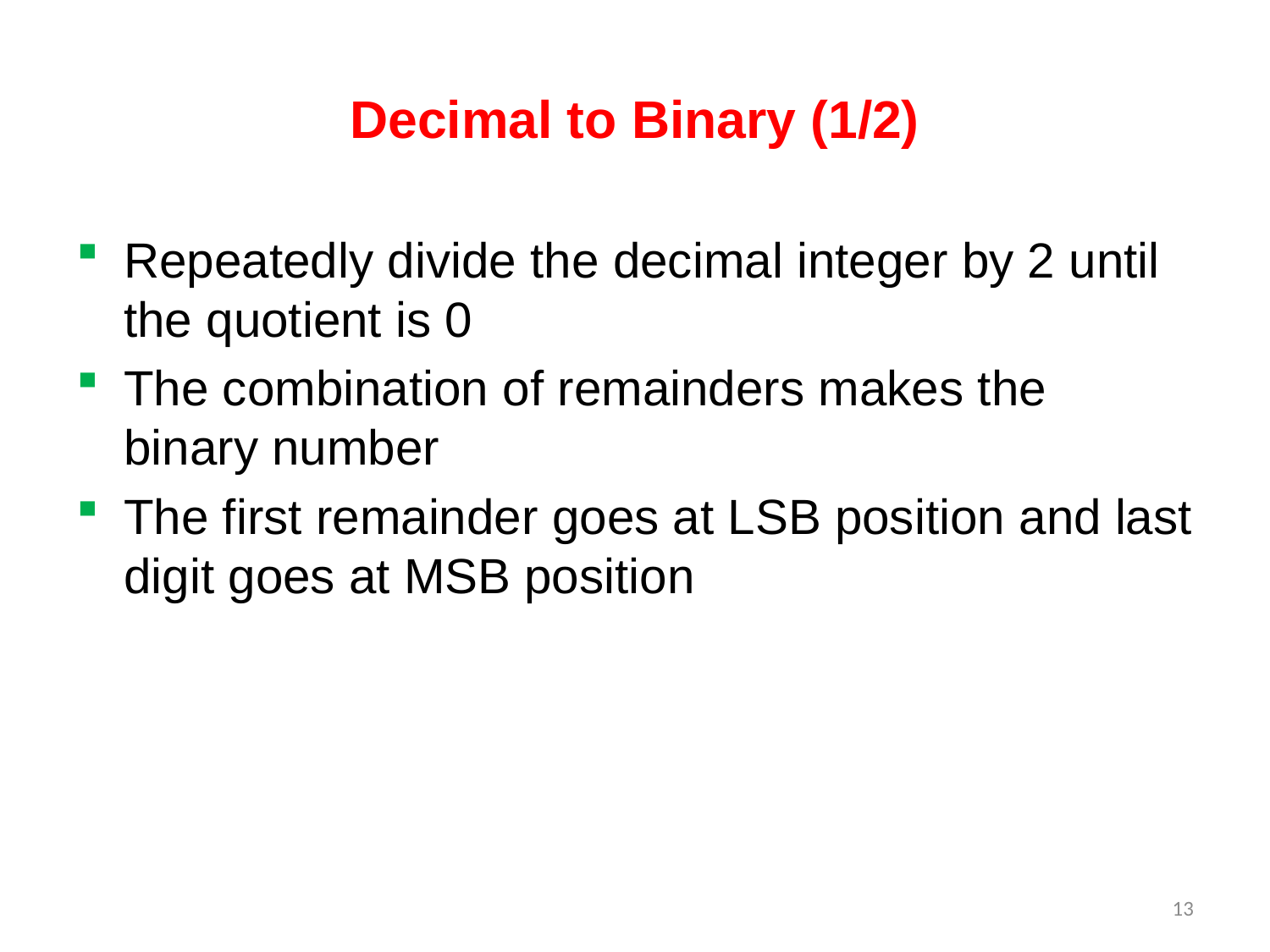

# Decimal to Binary (1/2)
Repeatedly divide the decimal integer by 2 until the quotient is 0
The combination of remainders makes the binary number
The first remainder goes at LSB position and last digit goes at MSB position
13